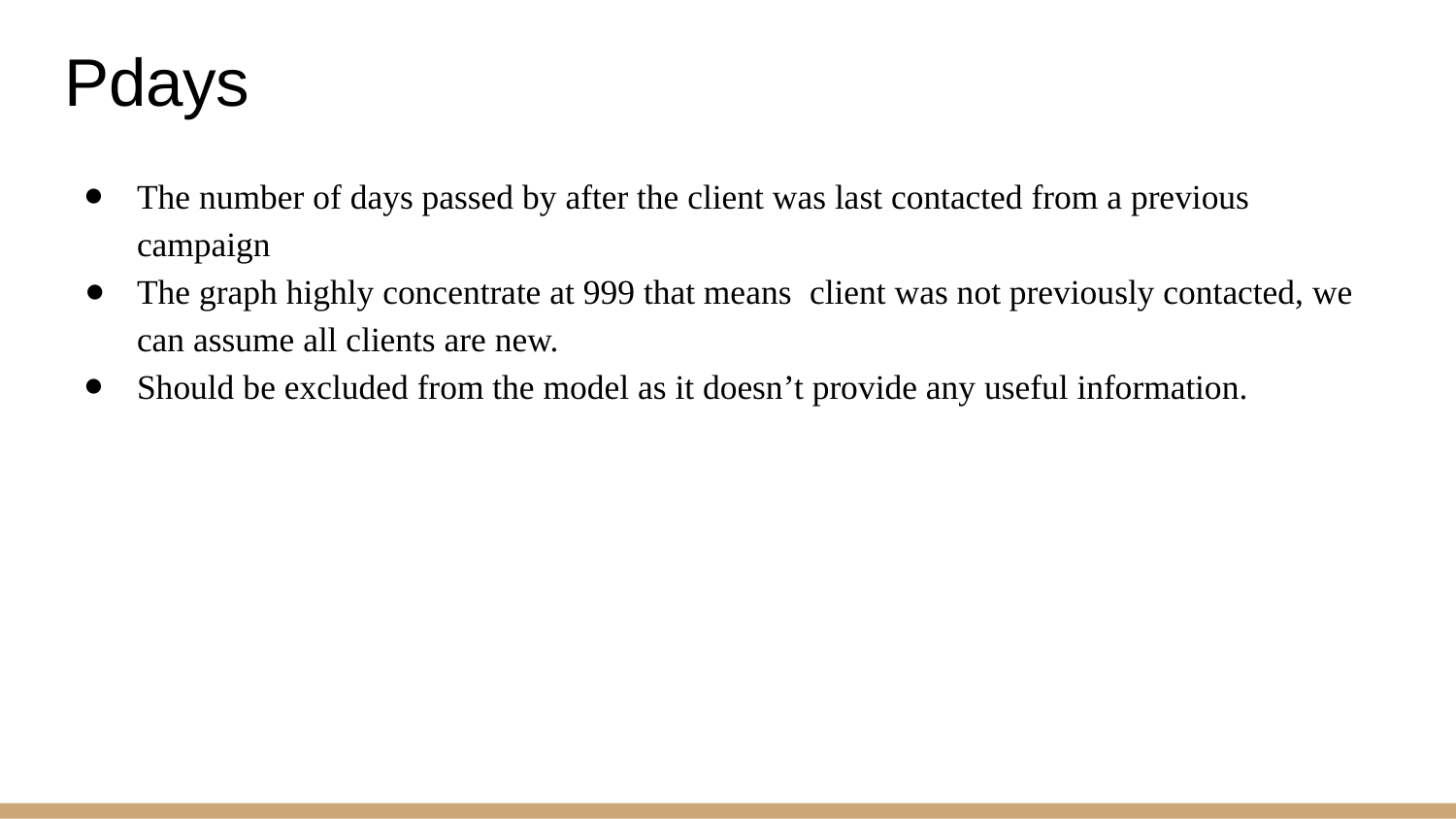

# Pdays

The number of days passed by after the client was last contacted from a previous campaign
The graph highly concentrate at 999 that means  client was not previously contacted, we can assume all clients are new.
Should be excluded from the model as it doesn’t provide any useful information.